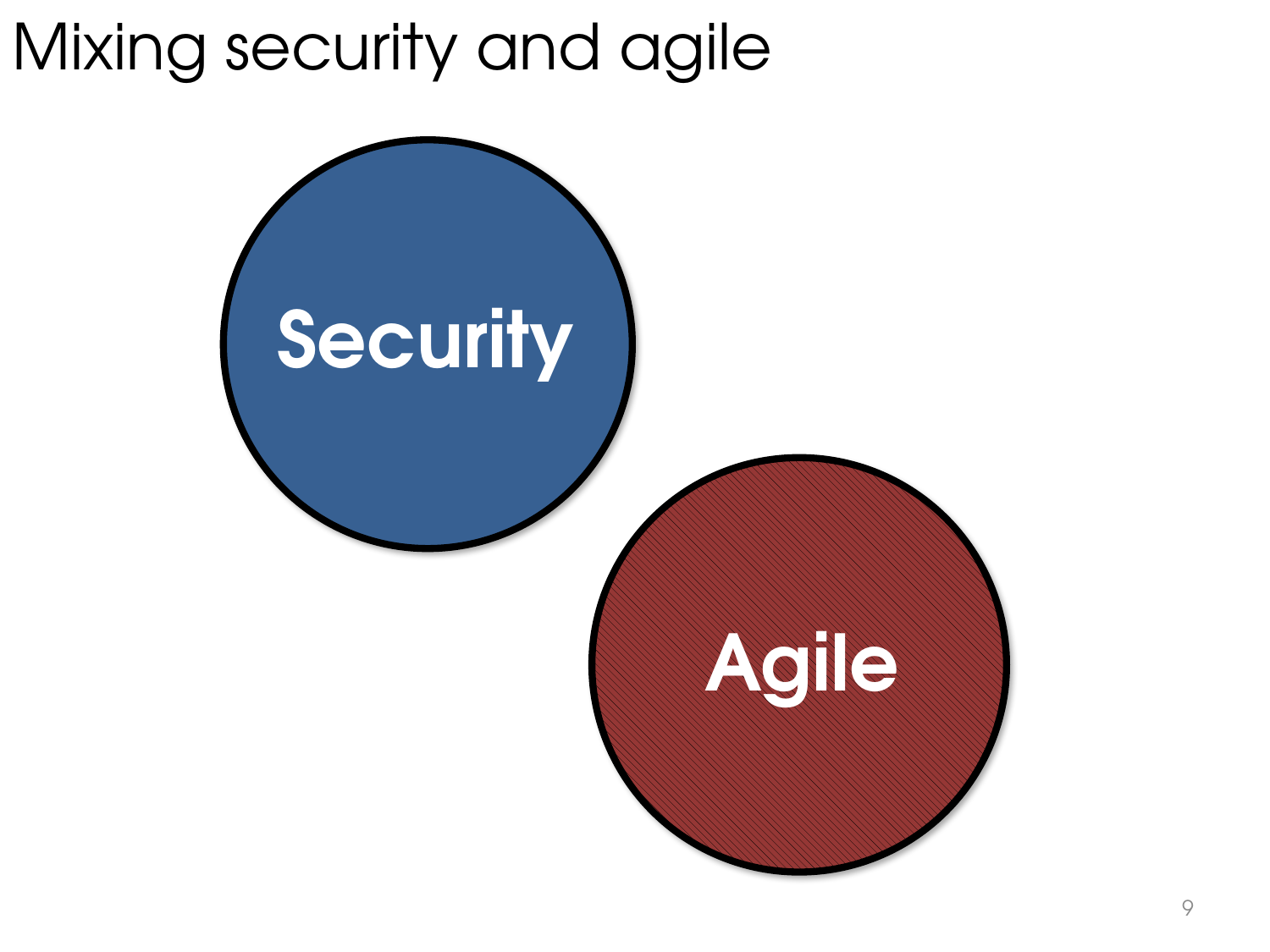

Mixing security and agile

Security

Agile
9